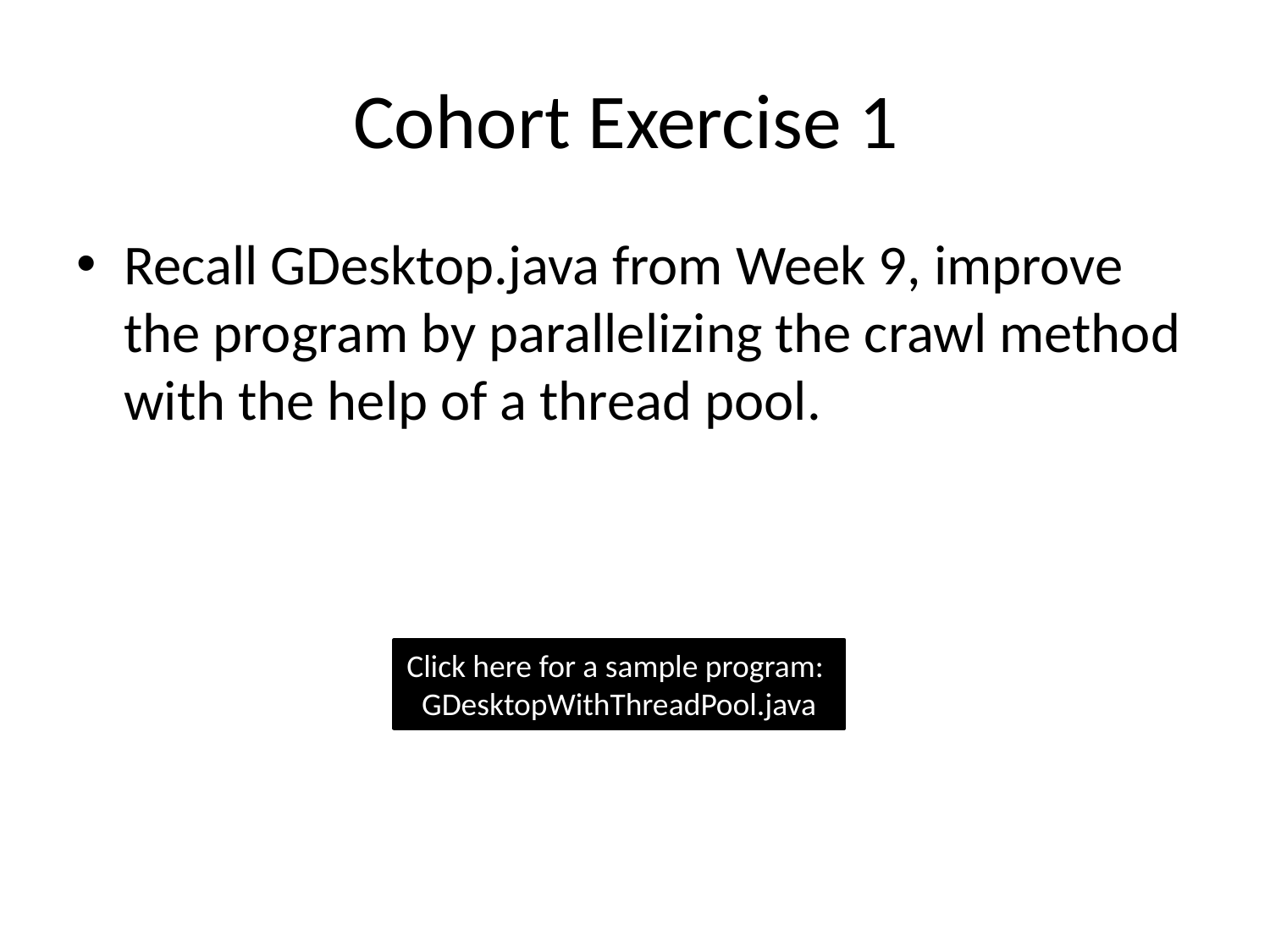

# Cohort Exercise 1
Recall GDesktop.java from Week 9, improve the program by parallelizing the crawl method with the help of a thread pool.
Click here for a sample program:
GDesktopWithThreadPool.java